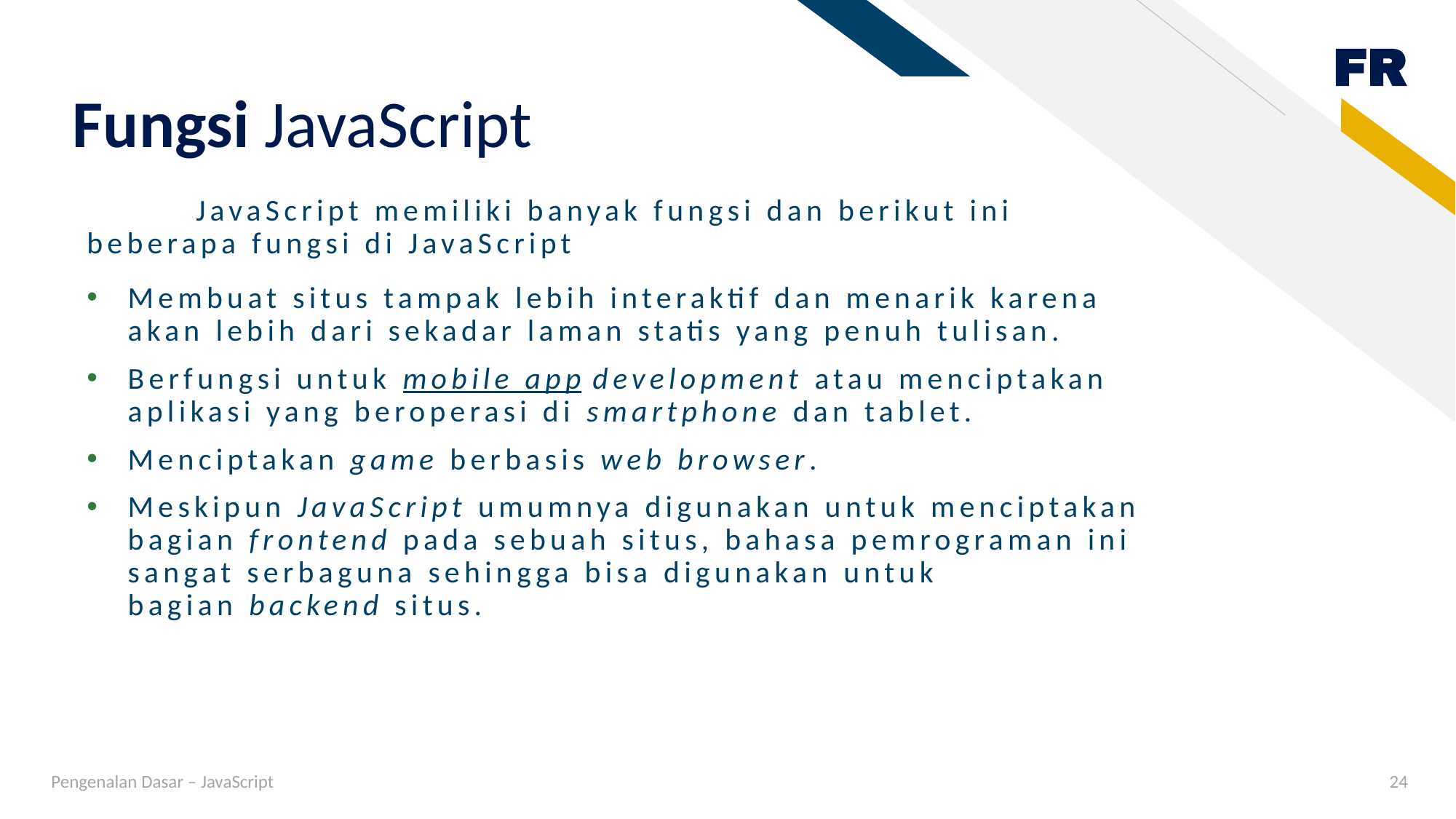

# Fungsi JavaScript
	JavaScript memiliki banyak fungsi dan berikut ini beberapa fungsi di JavaScript
Membuat situs tampak lebih interaktif dan menarik karena akan lebih dari sekadar laman statis yang penuh tulisan.
Berfungsi untuk mobile app development atau menciptakan aplikasi yang beroperasi di smartphone dan tablet.
Menciptakan game berbasis web browser.
Meskipun JavaScript umumnya digunakan untuk menciptakan bagian frontend pada sebuah situs, bahasa pemrograman ini sangat serbaguna sehingga bisa digunakan untuk bagian backend situs.
Pengenalan Dasar – JavaScript
24